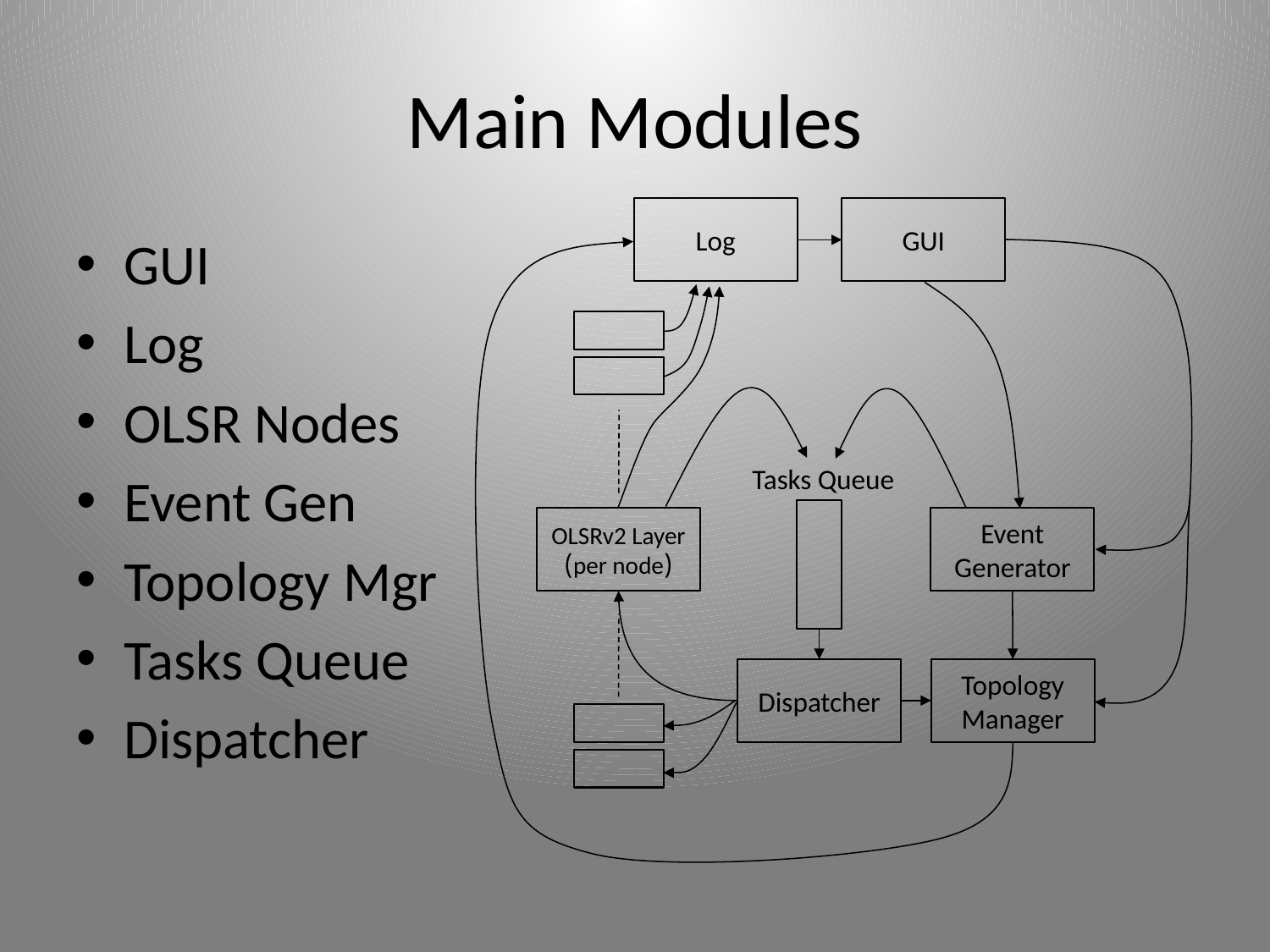

# Main Modules
Log
GUI

Tasks Queue

OLSRv2 Layer
(per node)
Event Generator
Dispatcher
Topology Manager

GUI
Log
OLSR Nodes
Event Gen
Topology Mgr
Tasks Queue
Dispatcher